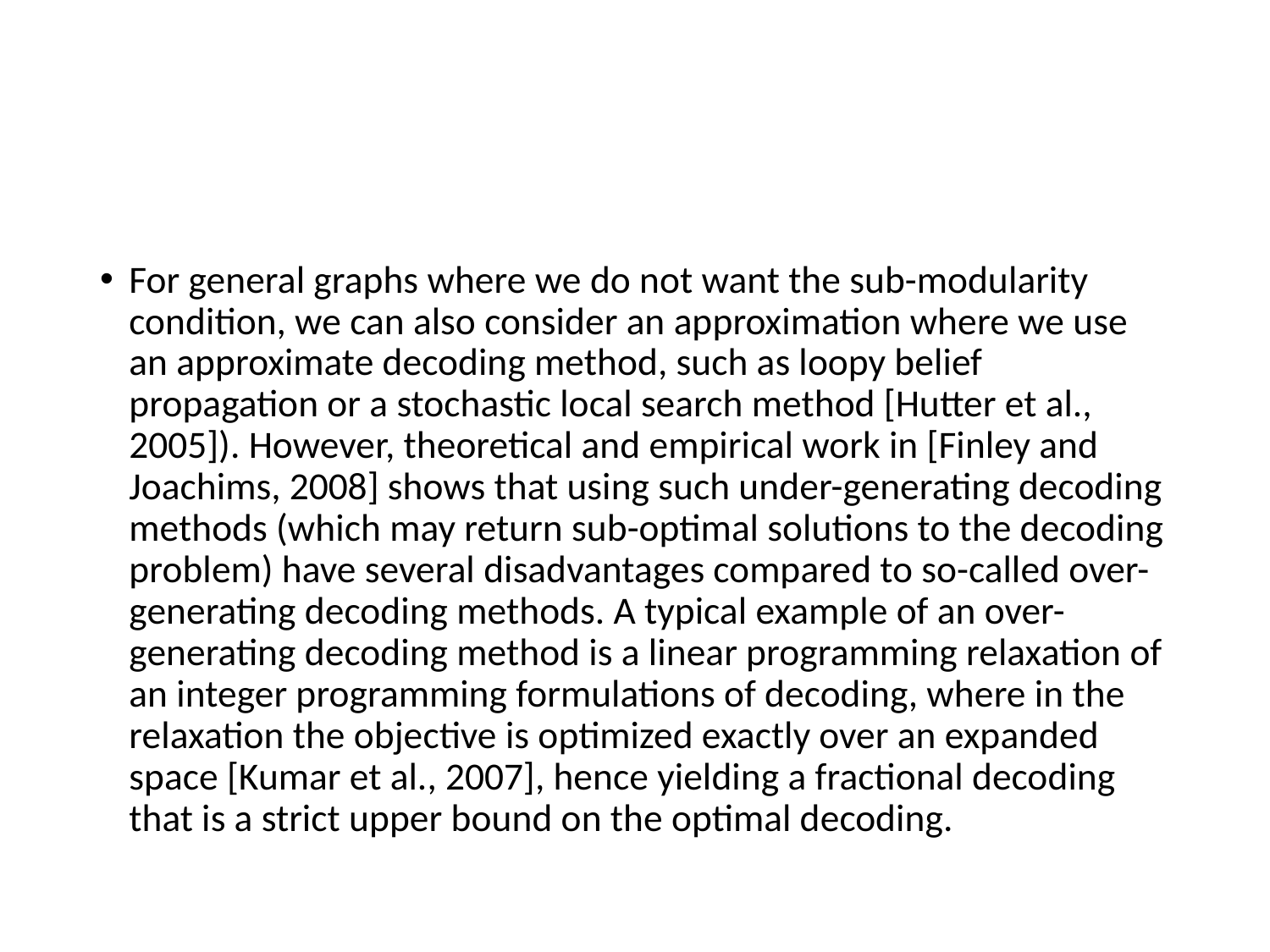

#
For general graphs where we do not want the sub-modularity condition, we can also consider an approximation where we use an approximate decoding method, such as loopy belief propagation or a stochastic local search method [Hutter et al., 2005]). However, theoretical and empirical work in [Finley and Joachims, 2008] shows that using such under-generating decoding methods (which may return sub-optimal solutions to the decoding problem) have several disadvantages compared to so-called over-generating decoding methods. A typical example of an over-generating decoding method is a linear programming relaxation of an integer programming formulations of decoding, where in the relaxation the objective is optimized exactly over an expanded space [Kumar et al., 2007], hence yielding a fractional decoding that is a strict upper bound on the optimal decoding.